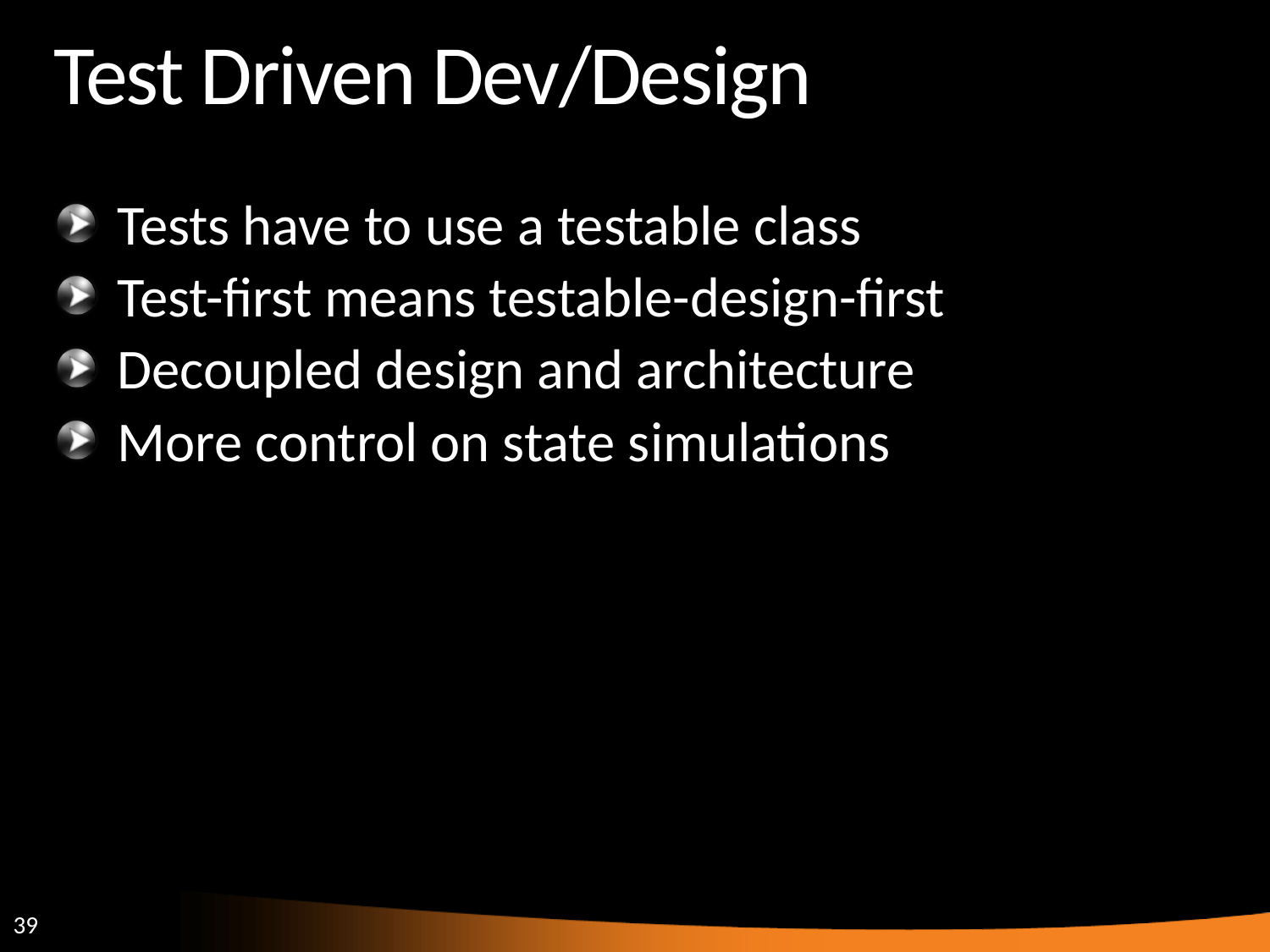

# Test Driven Dev/Design
Tests have to use a testable class
Test-first means testable-design-first
Decoupled design and architecture
More control on state simulations